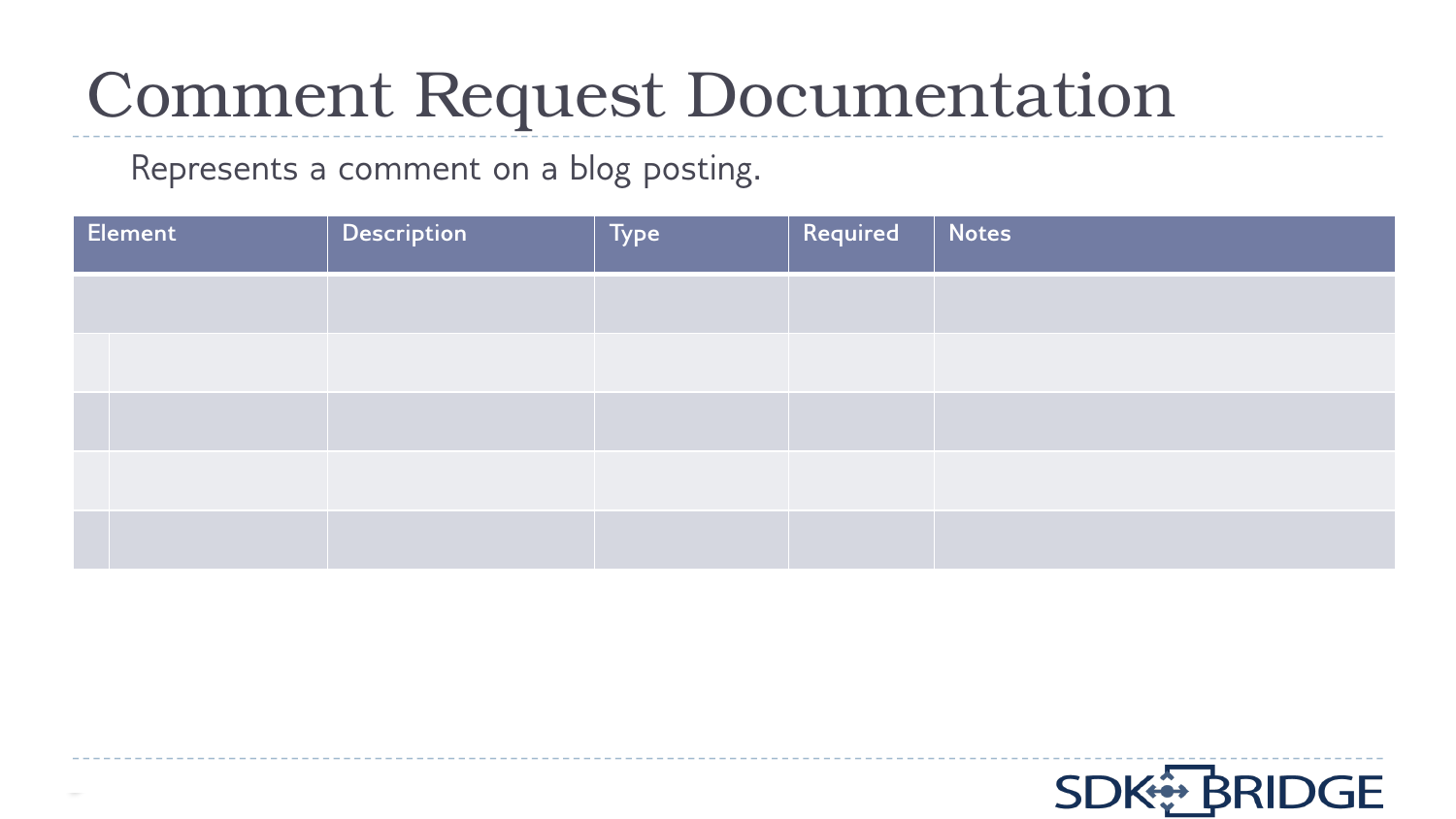

# Comment Request Documentation
Represents a comment on a blog posting.
| Element |  | Description | Type | Required | Notes |
| --- | --- | --- | --- | --- | --- |
|  |  |  |  |  |  |
|  |  |  |  |  |  |
|  |  |  |  |  |  |
|  |  |  |  |  |  |
|  |  |  |  |  |  |